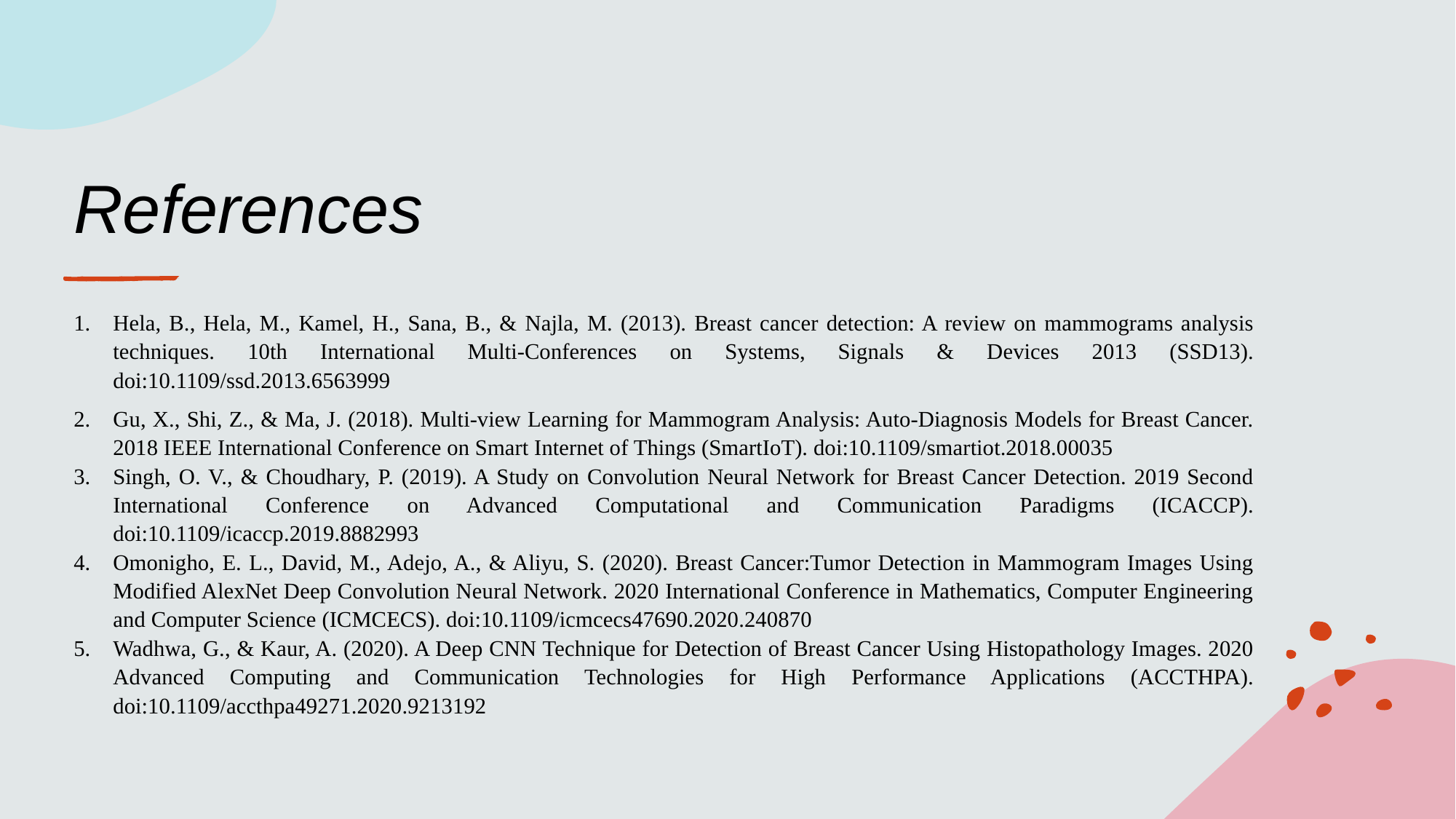

# References
Hela, B., Hela, M., Kamel, H., Sana, B., & Najla, M. (2013). Breast cancer detection: A review on mammograms analysis techniques. 10th International Multi-Conferences on Systems, Signals & Devices 2013 (SSD13). doi:10.1109/ssd.2013.6563999
Gu, X., Shi, Z., & Ma, J. (2018). Multi-view Learning for Mammogram Analysis: Auto-Diagnosis Models for Breast Cancer. 2018 IEEE International Conference on Smart Internet of Things (SmartIoT). doi:10.1109/smartiot.2018.00035
Singh, O. V., & Choudhary, P. (2019). A Study on Convolution Neural Network for Breast Cancer Detection. 2019 Second International Conference on Advanced Computational and Communication Paradigms (ICACCP). doi:10.1109/icaccp.2019.8882993
Omonigho, E. L., David, M., Adejo, A., & Aliyu, S. (2020). Breast Cancer:Tumor Detection in Mammogram Images Using Modified AlexNet Deep Convolution Neural Network. 2020 International Conference in Mathematics, Computer Engineering and Computer Science (ICMCECS). doi:10.1109/icmcecs47690.2020.240870
Wadhwa, G., & Kaur, A. (2020). A Deep CNN Technique for Detection of Breast Cancer Using Histopathology Images. 2020 Advanced Computing and Communication Technologies for High Performance Applications (ACCTHPA). doi:10.1109/accthpa49271.2020.9213192